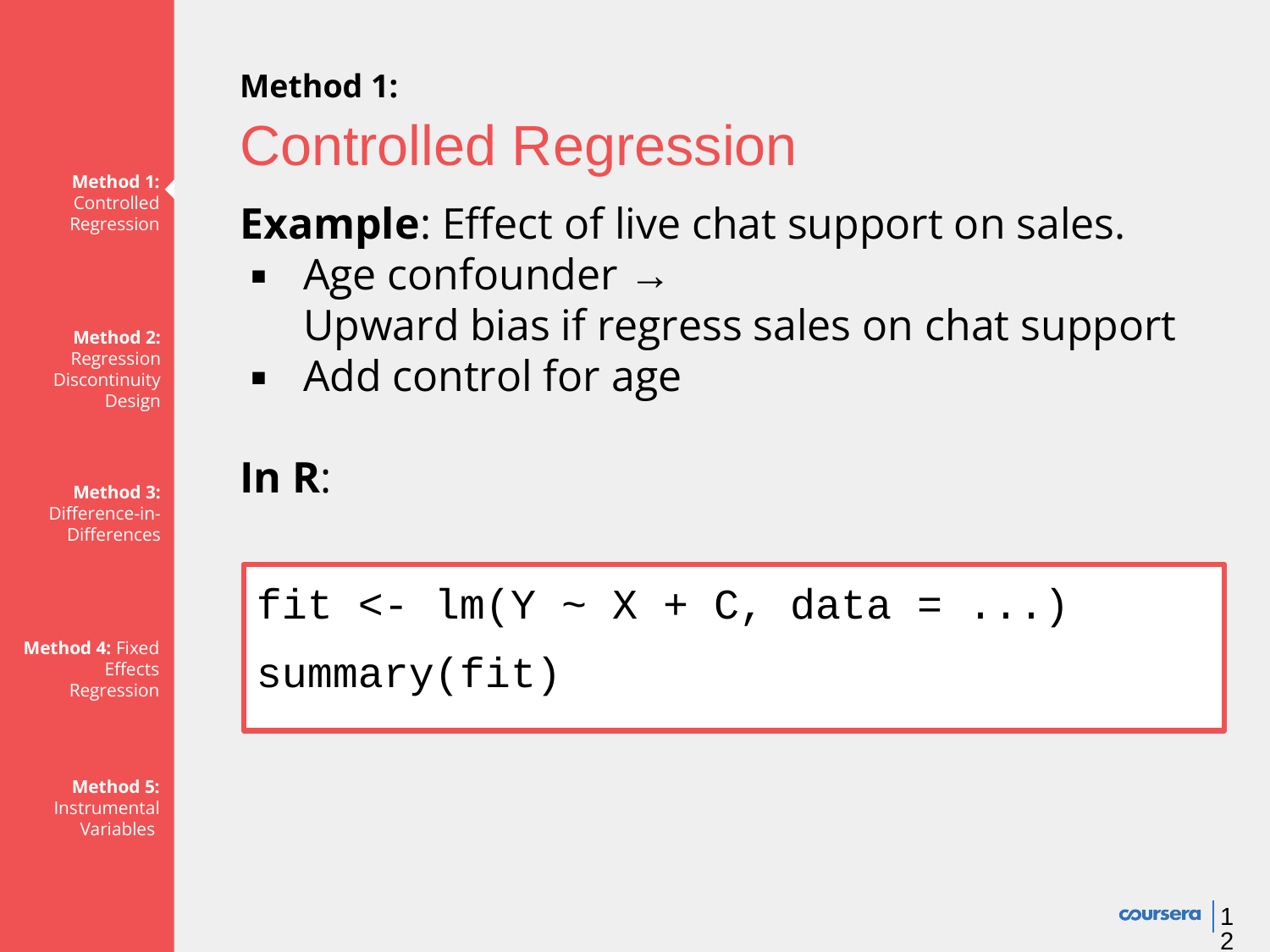

# Method 1: Controlled Regression
Method 1: Controlled Regression
Example: Effect of live chat support on sales.
Age confounder →
Upward bias if regress sales on chat support
Add control for age

In R:

Method 2: Regression Discontinuity Design
Method 3: Difference-in-
Differences

fit <- lm(Y ~ X + C, data = ...)
summary(fit)

Method 4: Fixed Effects Regression

Method 5: Instrumental Variables
12